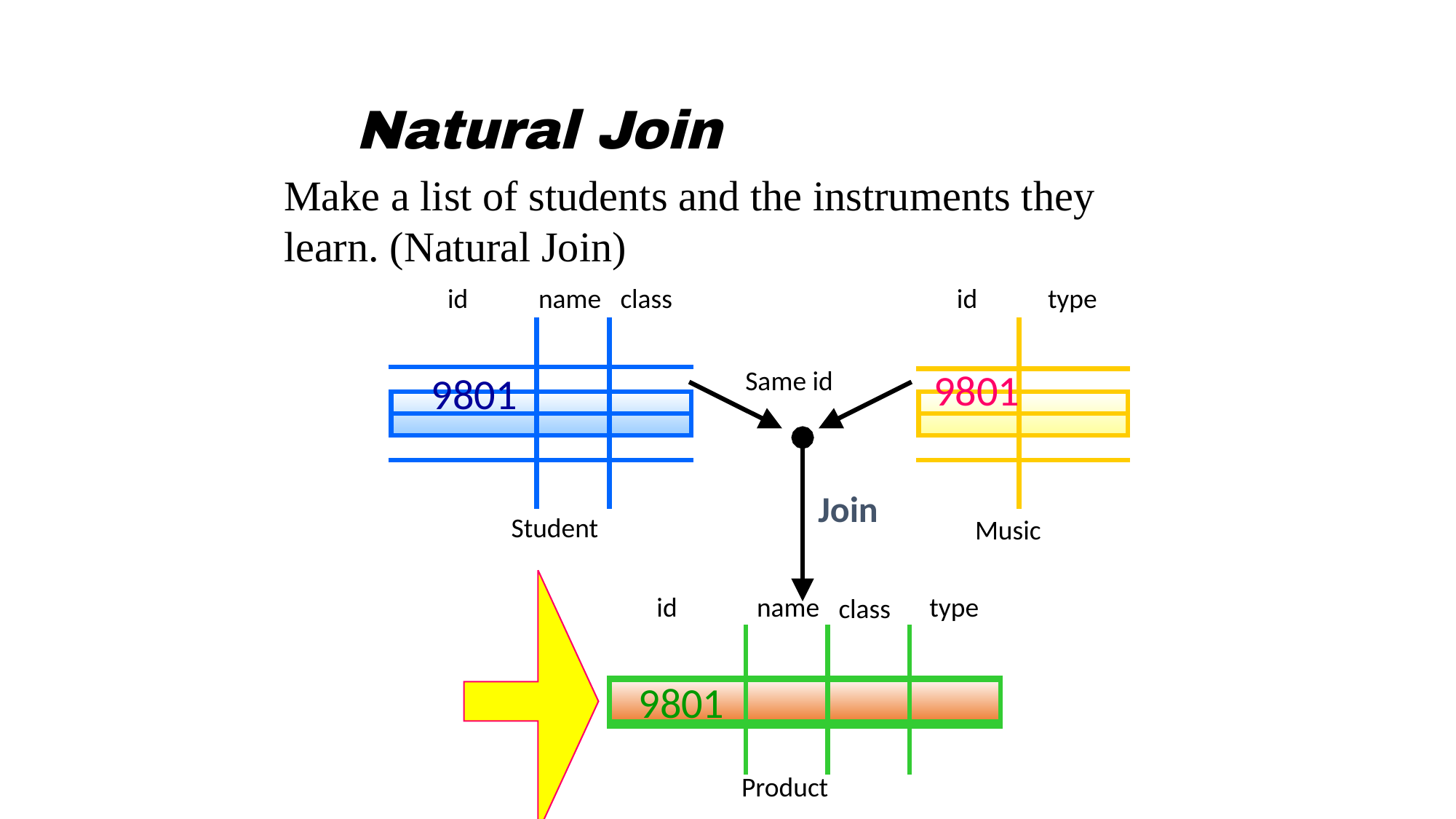

# Natural Join
 	Make a list of students and the instruments they 	learn. (Natural Join)
id
type

9801
Music
id
name
class

9801
Student
Same id
Join

id
name
type
class
9801
Product